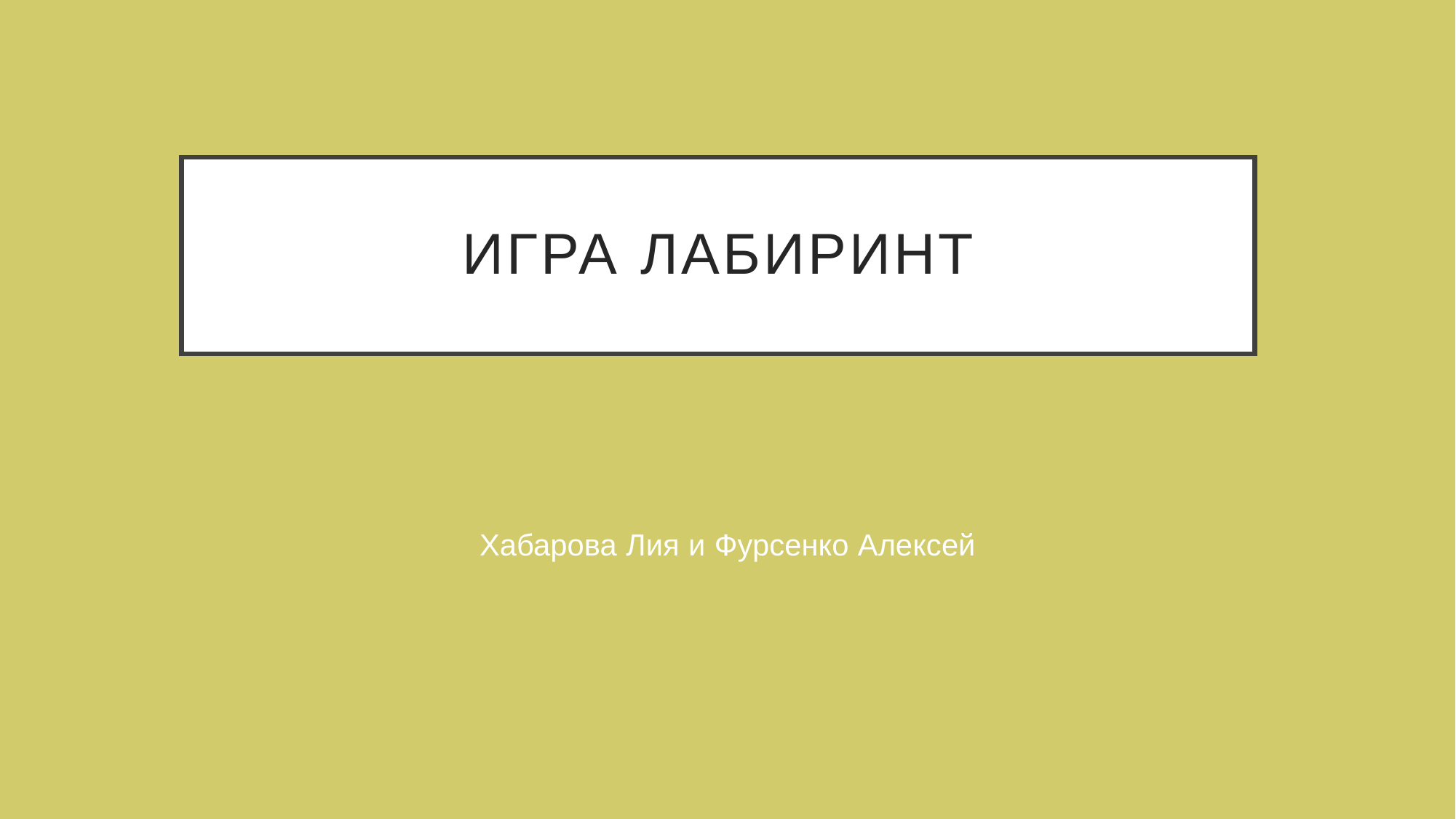

# Игра лабиринт
Хабарова Лия и Фурсенко Алексей